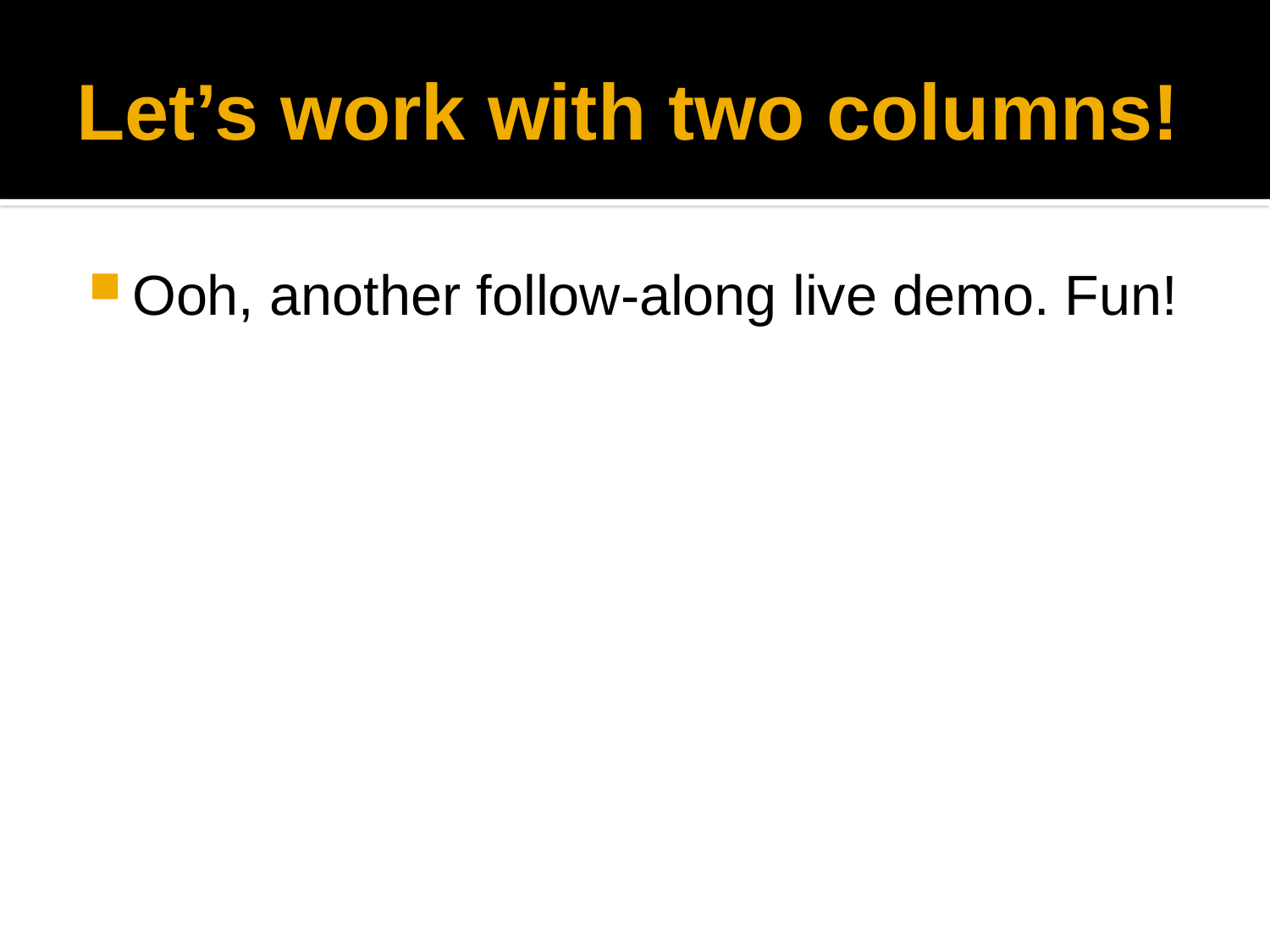

# Let’s work with two columns!
Ooh, another follow-along live demo. Fun!